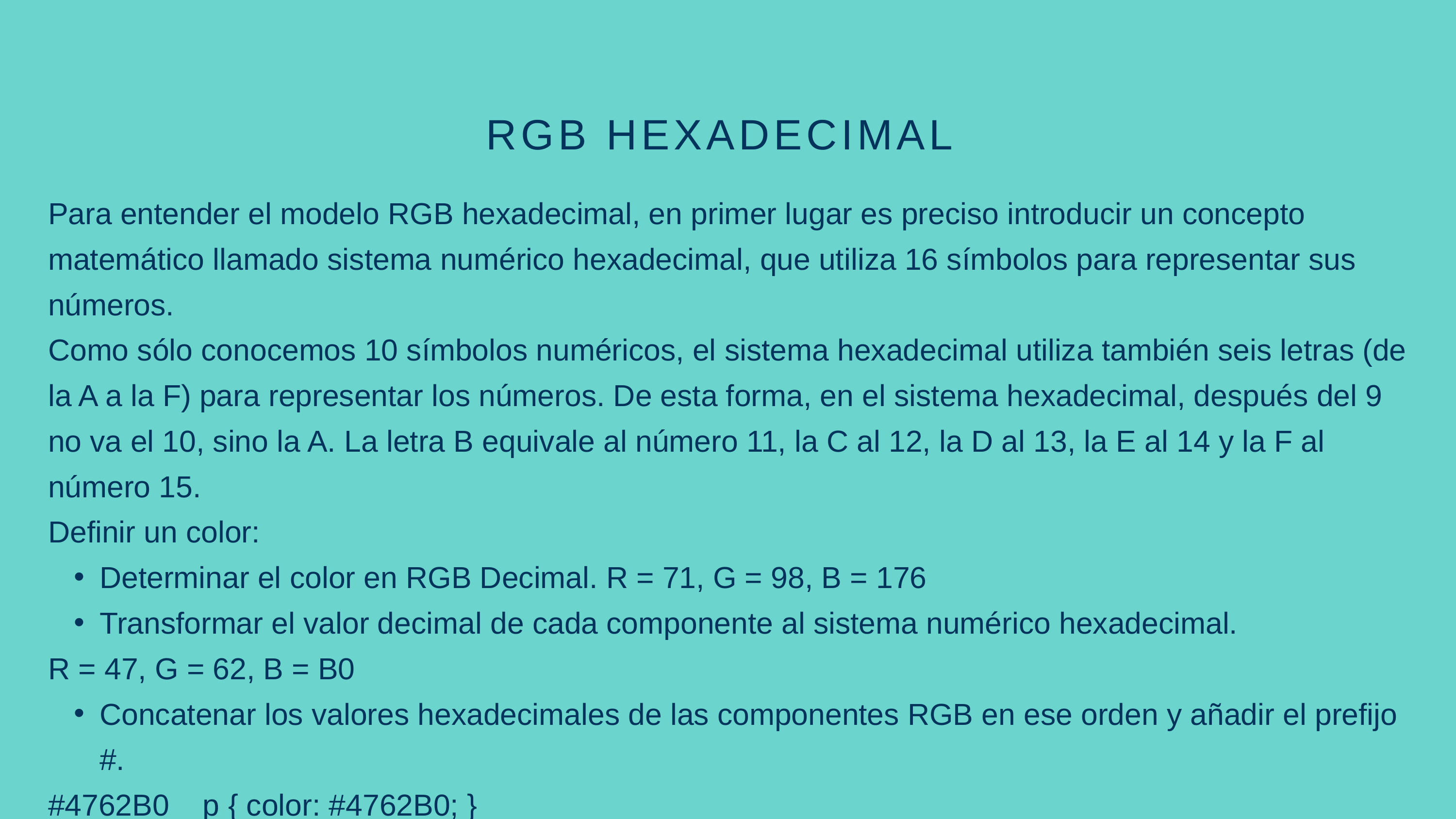

RGB HEXADECIMAL
Para entender el modelo RGB hexadecimal, en primer lugar es preciso introducir un concepto matemático llamado sistema numérico hexadecimal, que utiliza 16 símbolos para representar sus números.
Como sólo conocemos 10 símbolos numéricos, el sistema hexadecimal utiliza también seis letras (de la A a la F) para representar los números. De esta forma, en el sistema hexadecimal, después del 9 no va el 10, sino la A. La letra B equivale al número 11, la C al 12, la D al 13, la E al 14 y la F al número 15.
Definir un color:
Determinar el color en RGB Decimal. R = 71, G = 98, B = 176
Transformar el valor decimal de cada componente al sistema numérico hexadecimal.
R = 47, G = 62, B = B0
Concatenar los valores hexadecimales de las componentes RGB en ese orden y añadir el prefijo #.
#4762B0    p { color: #4762B0; }